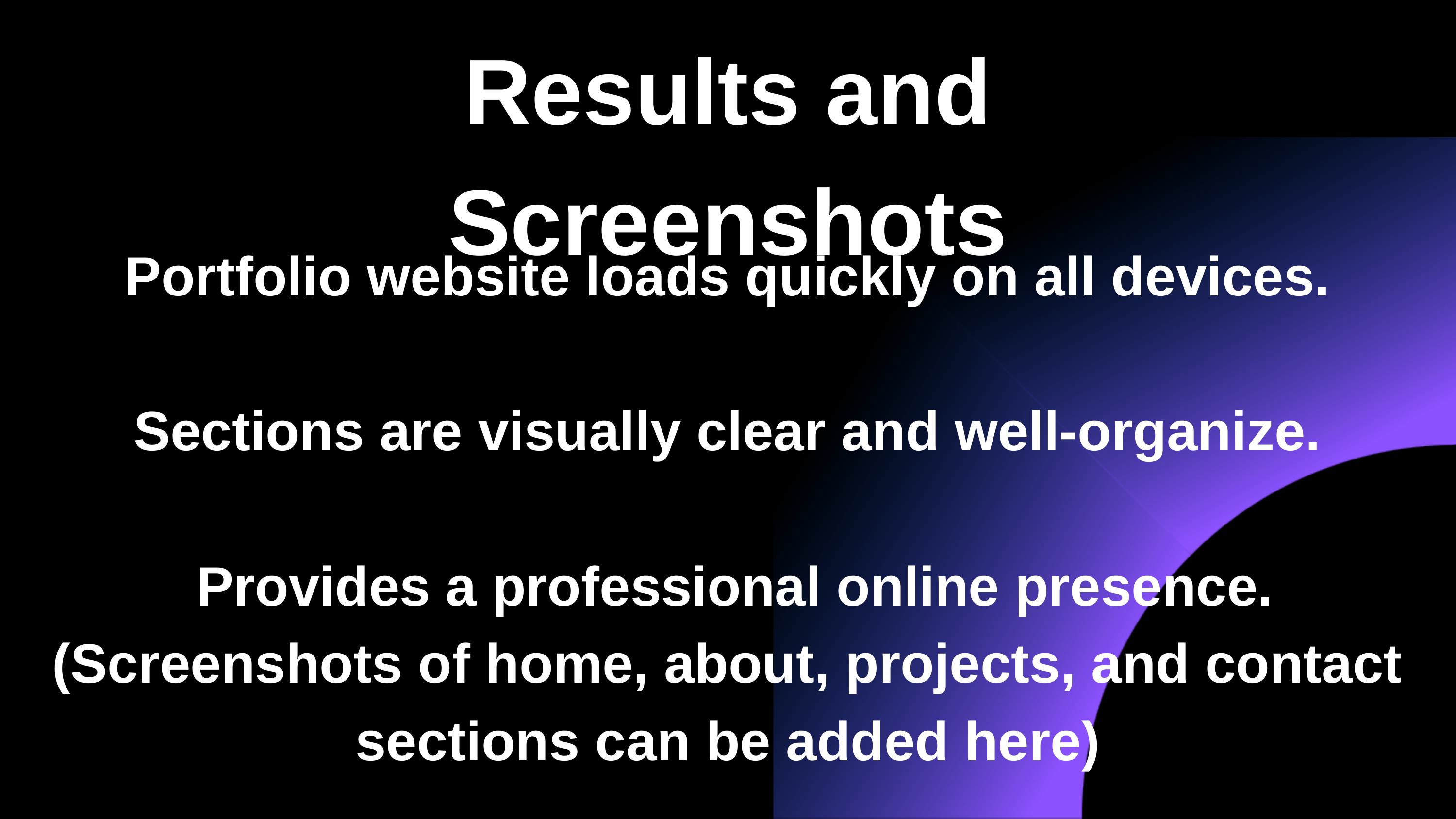

Results and Screenshots

Portfolio website loads quickly on all devices.

Sections are visually clear and well-organize.

 Provides a professional online presence.
(Screenshots of home, about, projects, and contact sections can be added here)